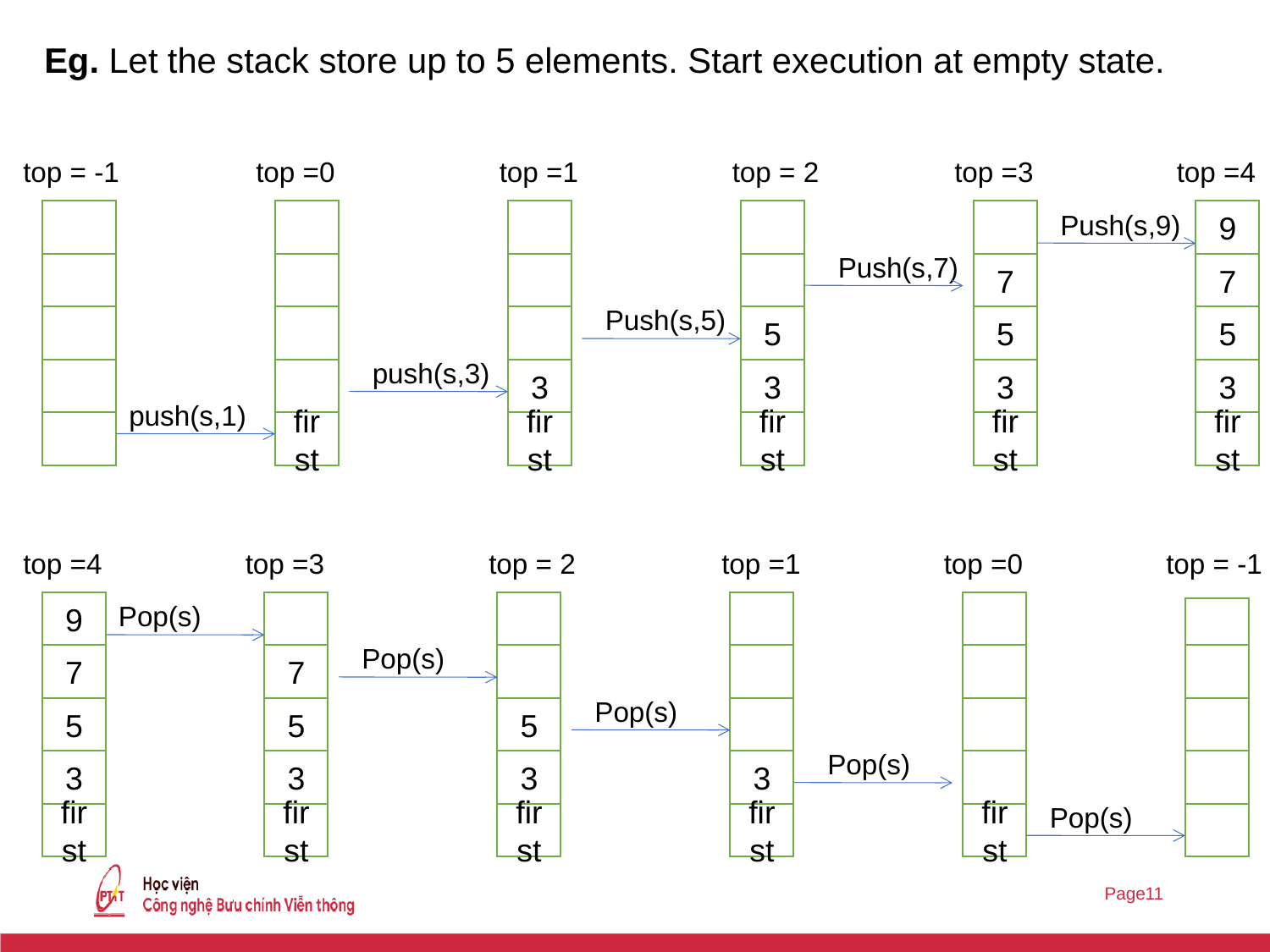

Eg. Let the stack store up to 5 elements. Start execution at empty state.
top = -1
top =0
top =1
top = 2
top =3
top =4

Push(s,9)
9
Push(s,7)

7
7
Push(s,5)

5
5
5
push(s,3)

3
3
3
3
push(s,1)

first
first
first
first
first
top =4
top =3
top = 2
top =1
top =0
top = -1
9
Pop(s)

Pop(s)
7
7

Pop(s)
5
5
5

Pop(s)
3
3
3
3

Pop(s)
first
first
first
first
first